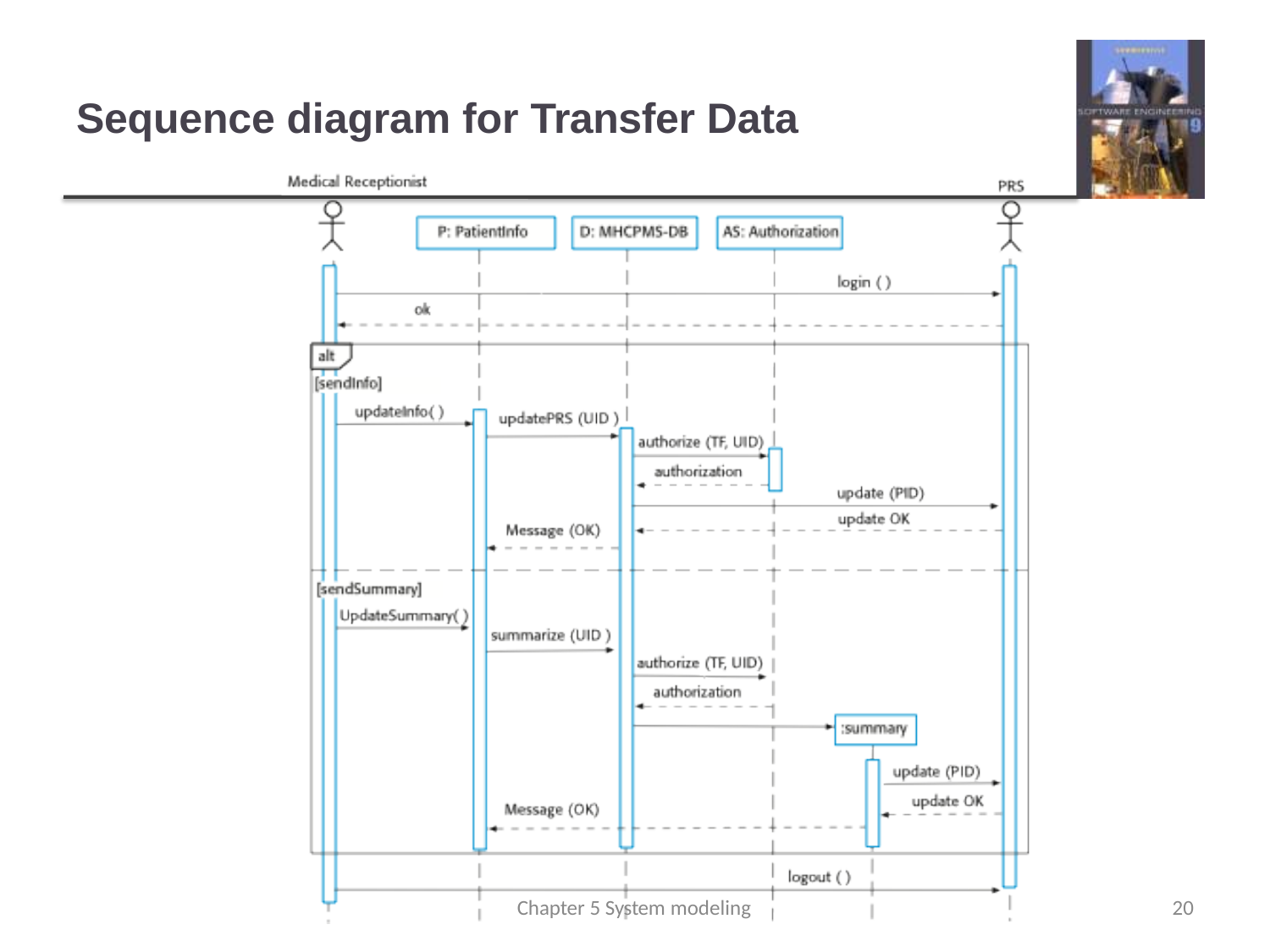

# Sequence diagram for Transfer Data

Chapter 5 System modeling
20